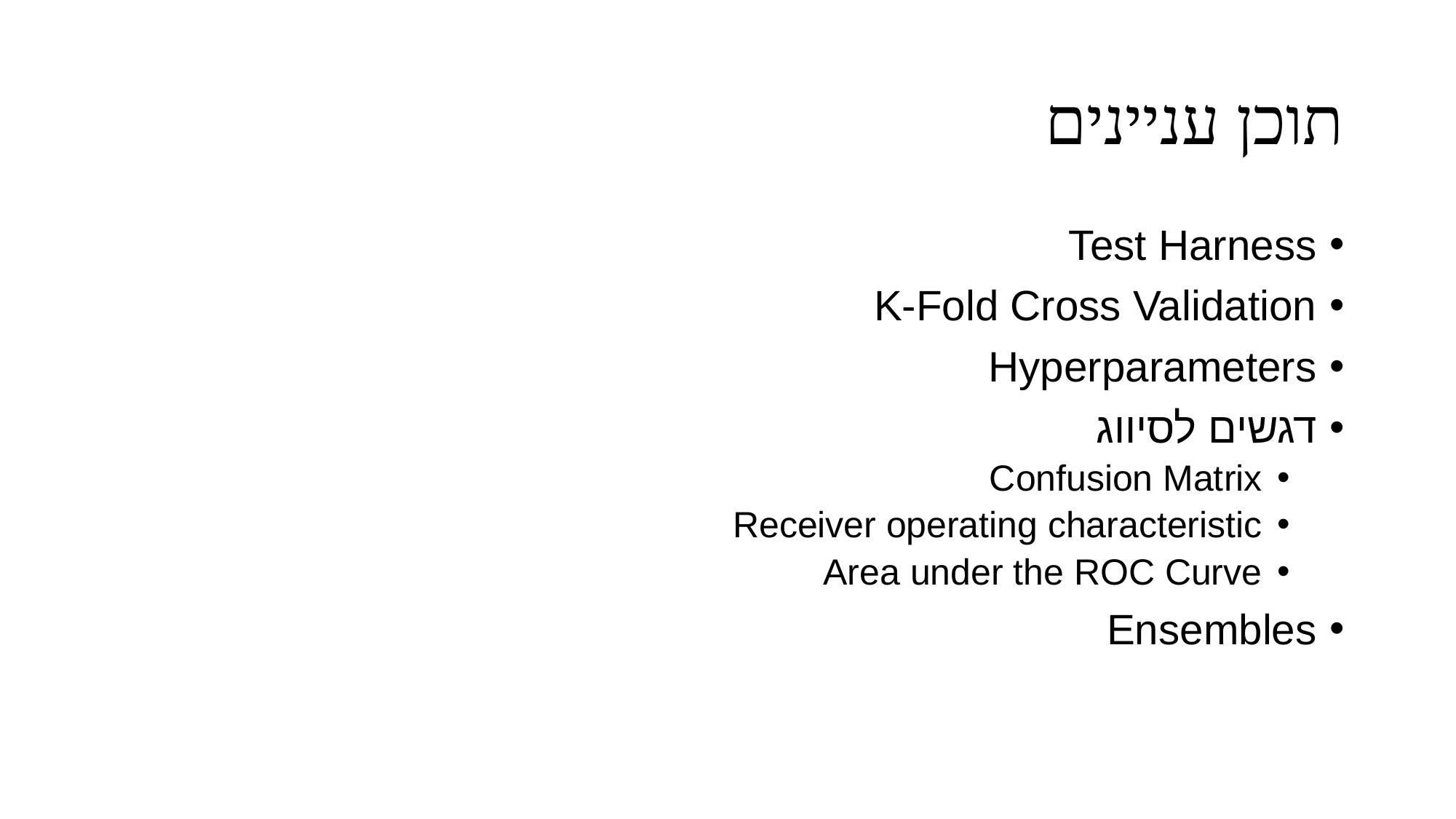

# תוכן עניינים
Test Harness
K-Fold Cross Validation
Hyperparameters
דגשים לסיווג
Confusion Matrix
Receiver operating characteristic
Area under the ROC Curve
Ensembles